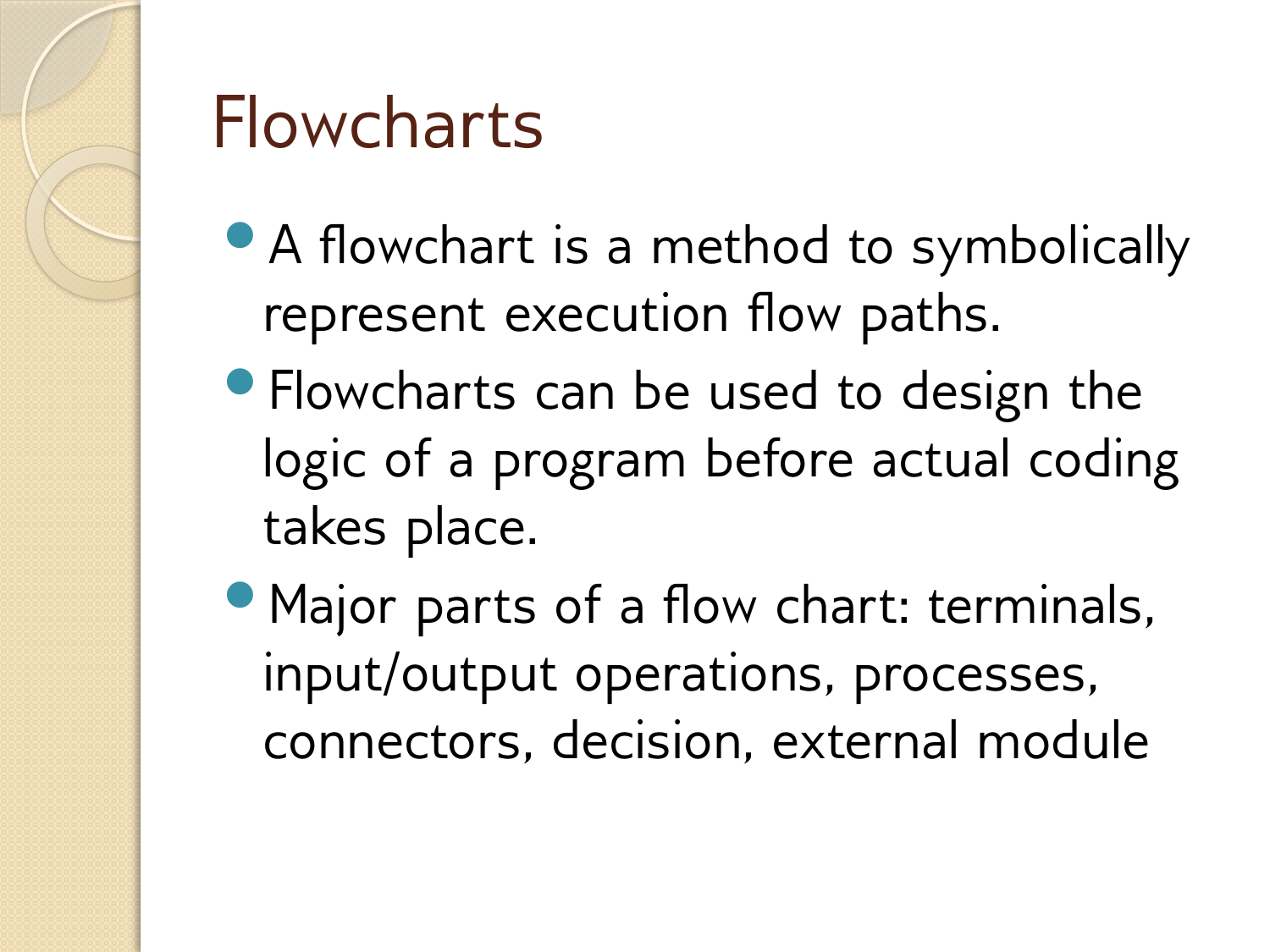

# Flowcharts
A flowchart is a method to symbolically represent execution flow paths.
Flowcharts can be used to design the logic of a program before actual coding takes place.
Major parts of a flow chart: terminals, input/output operations, processes, connectors, decision, external module